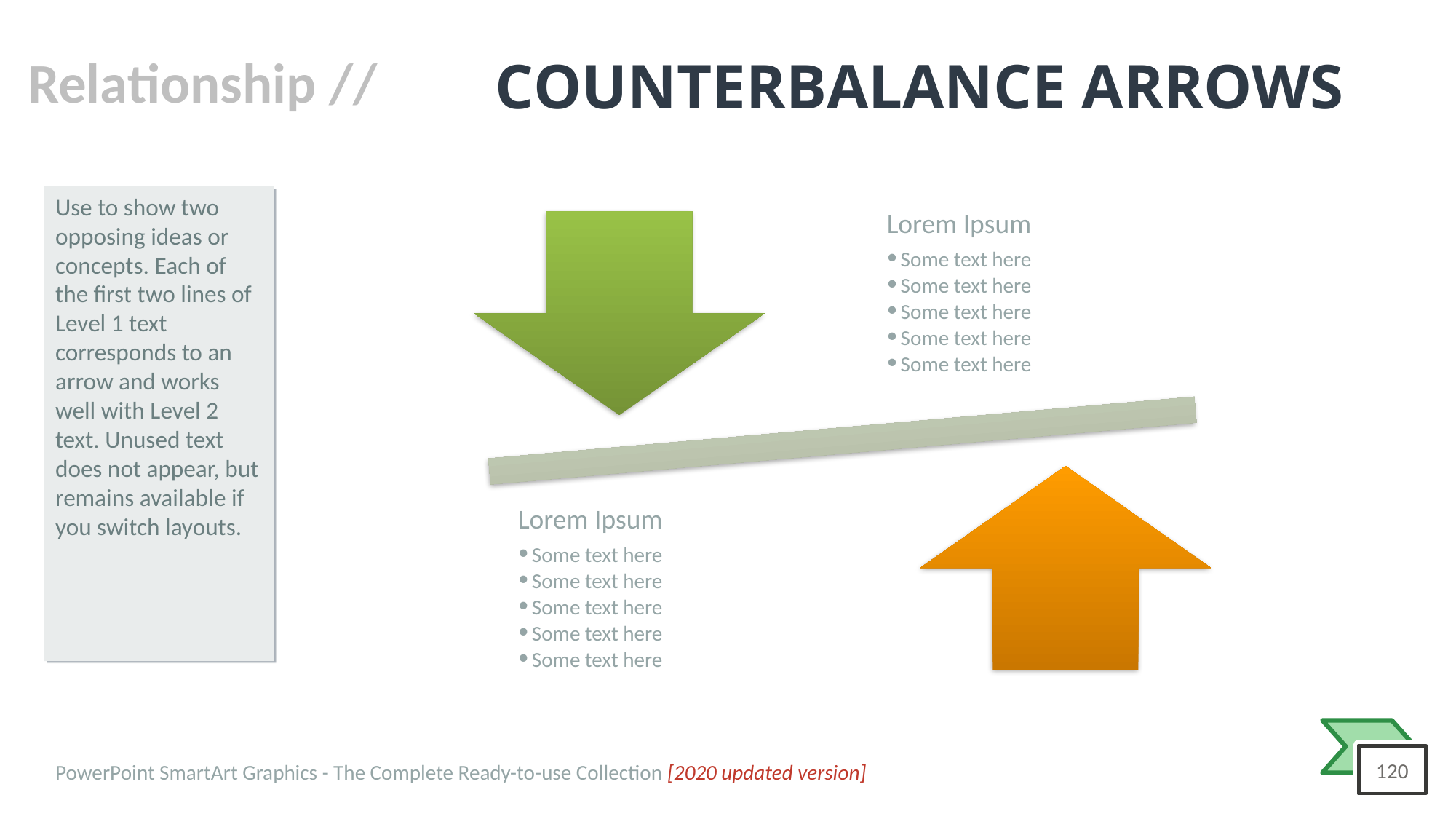

# COUNTERBALANCE ARROWS
Use to show two opposing ideas or concepts. Each of the first two lines of Level 1 text corresponds to an arrow and works well with Level 2 text. Unused text does not appear, but remains available if you switch layouts.

Lorem Ipsum
Some text here
Some text here
Some text here
Some text here
Some text here

Lorem Ipsum
Some text here
Some text here
Some text here
Some text here
Some text here
PowerPoint SmartArt Graphics - The Complete Ready-to-use Collection [2020 updated version]